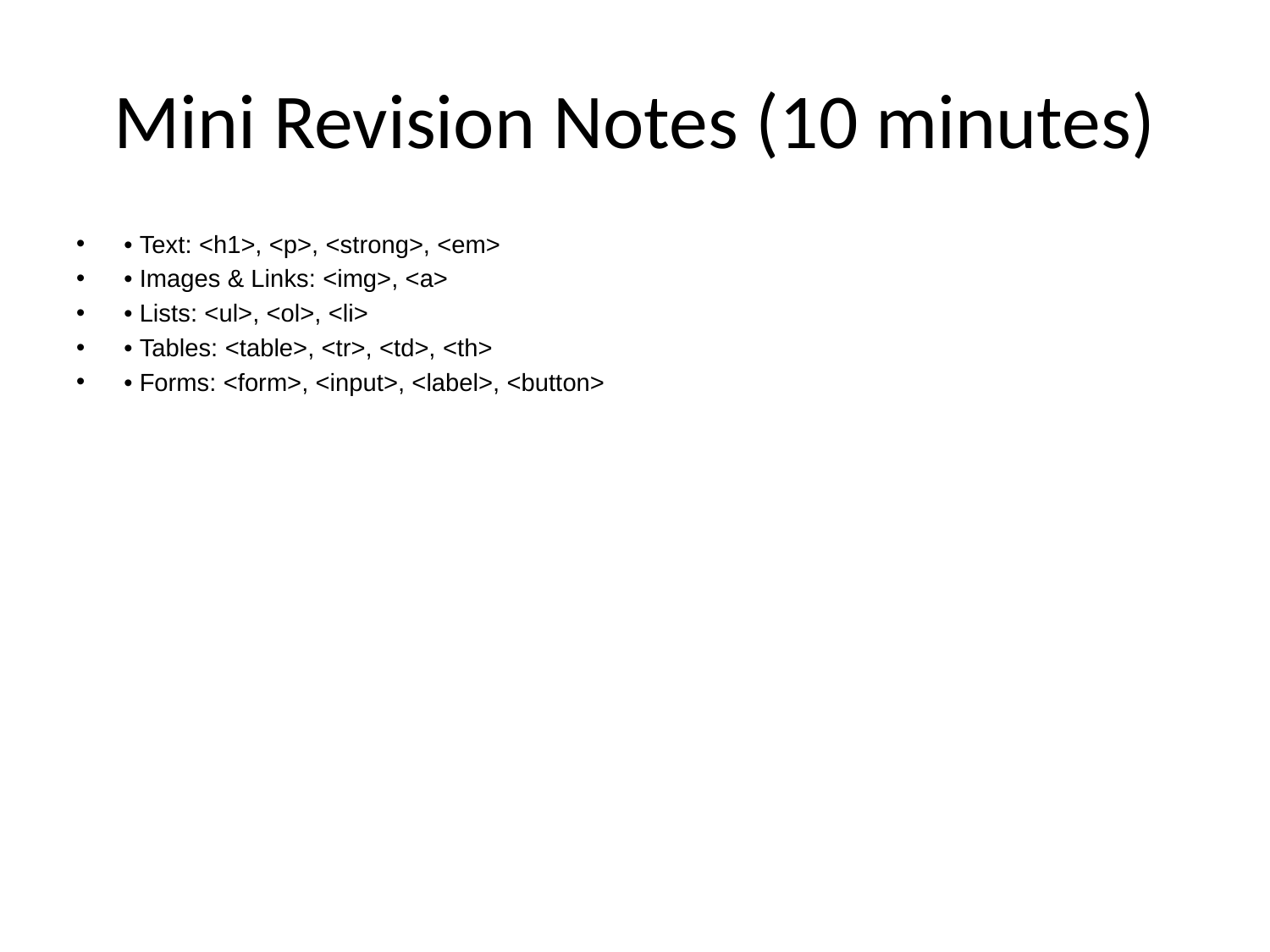

# Mini Revision Notes (10 minutes)
• Text: <h1>, <p>, <strong>, <em>
• Images & Links: <img>, <a>
• Lists: <ul>, <ol>, <li>
• Tables: <table>, <tr>, <td>, <th>
• Forms: <form>, <input>, <label>, <button>